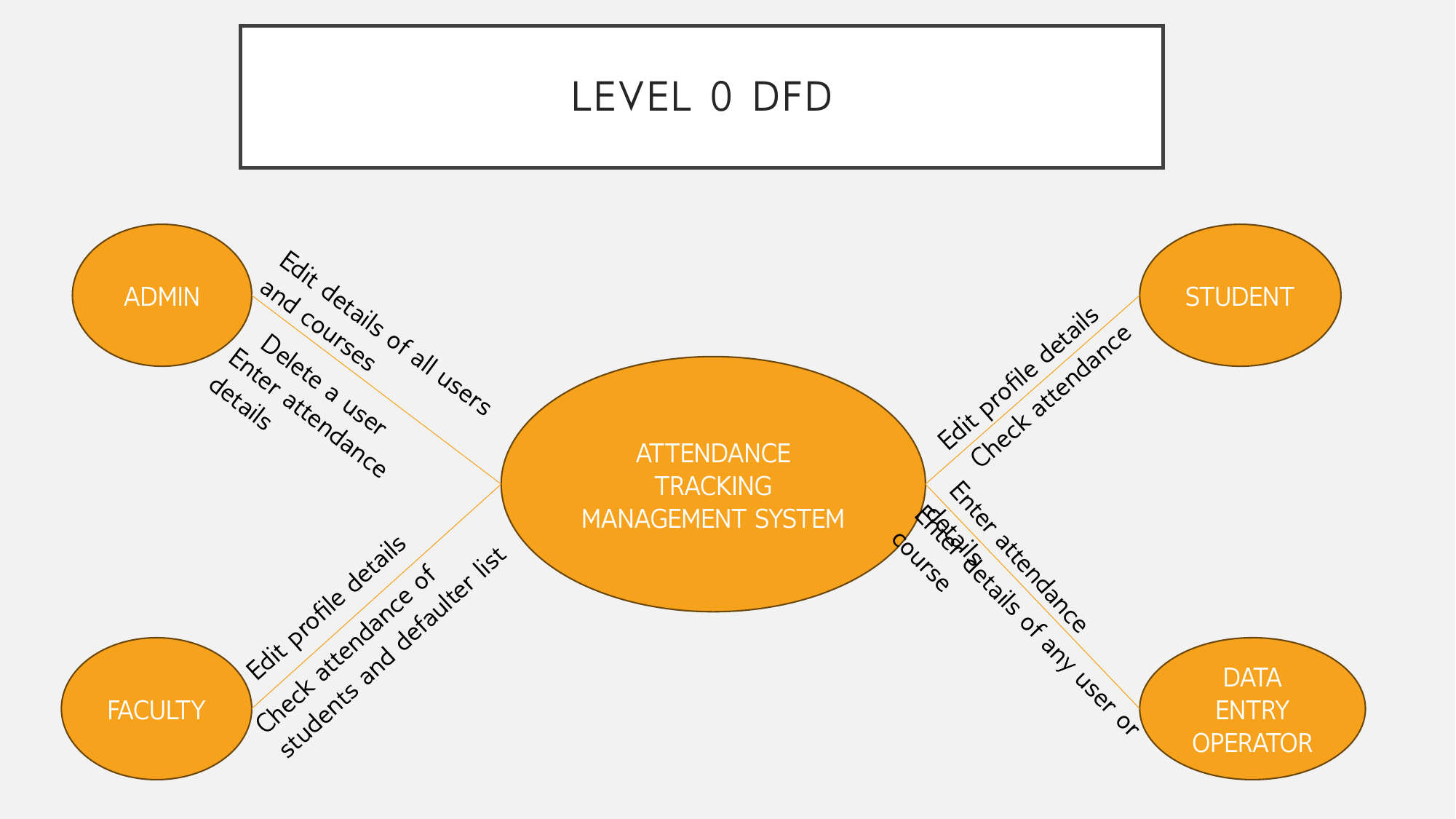

# LEVEL 0 DFD
ADMIN
STUDENT
Edit details of all users and courses
Edit profile details
Check attendance
ATTENDANCE TRACKING MANAGEMENT SYSTEM
Delete a user
Enter attendance details
Edit profile details
Enter attendance details
Check attendance of students and defaulter list
Enter details of any user or course
FACULTY
DATA ENTRY OPERATOR